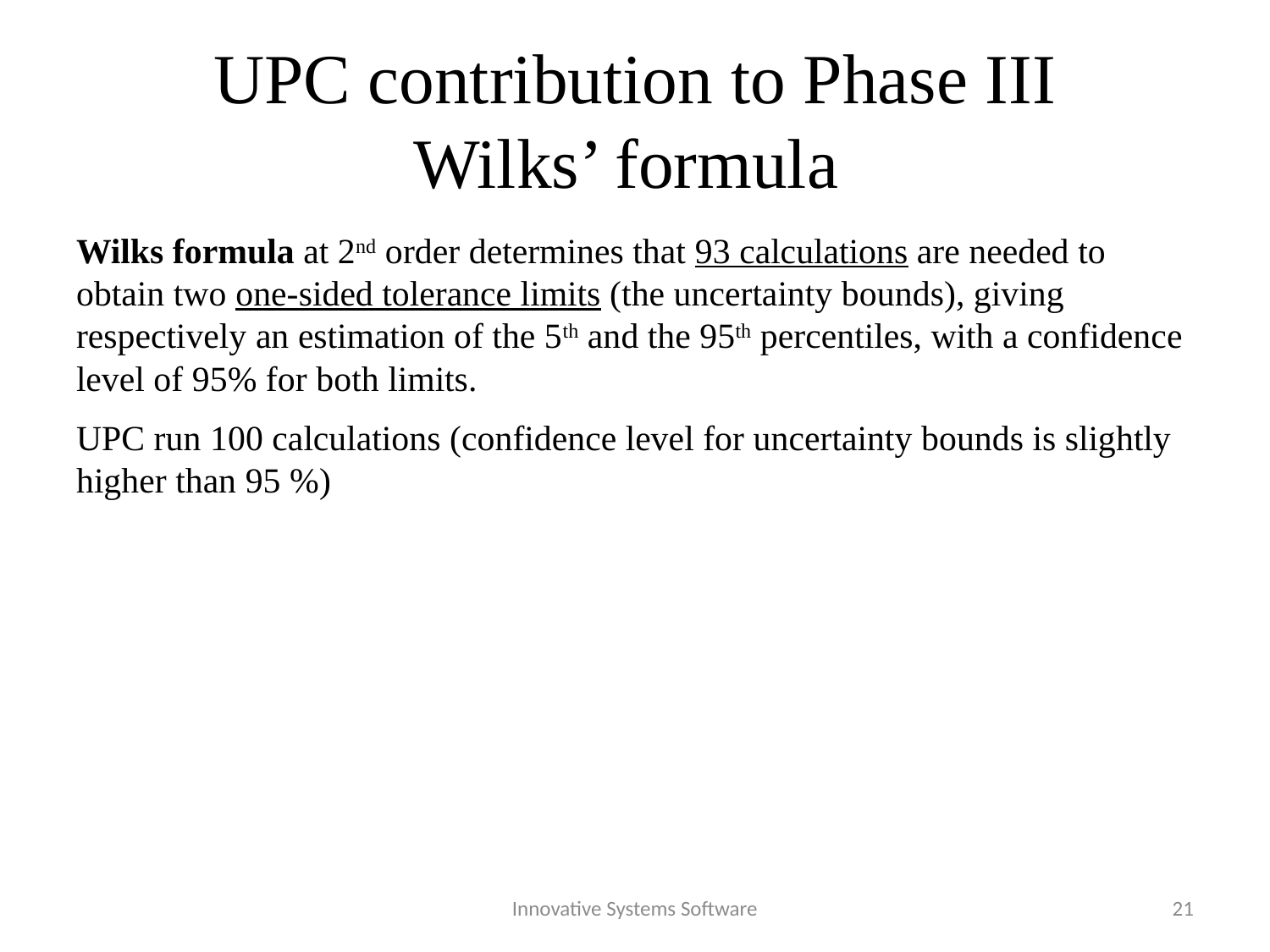

# UPC contribution to Phase III Wilks’ formula
Wilks formula at 2nd order determines that 93 calculations are needed to obtain two one-sided tolerance limits (the uncertainty bounds), giving respectively an estimation of the 5th and the 95th percentiles, with a confidence level of 95% for both limits.
UPC run 100 calculations (confidence level for uncertainty bounds is slightly higher than 95 %)

Innovative Systems Software
21